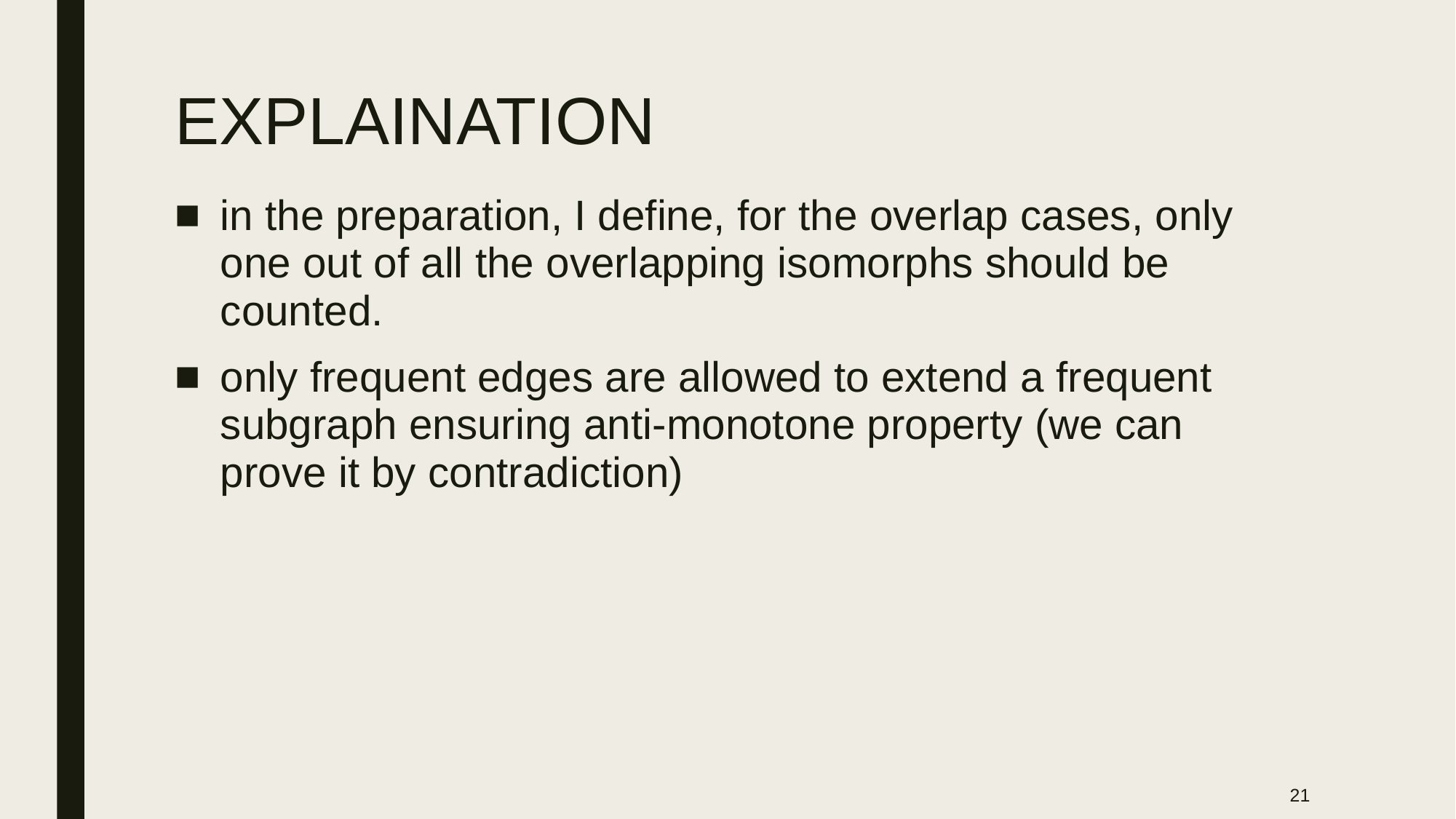

# EXPLAINATION
in the preparation, I define, for the overlap cases, only one out of all the overlapping isomorphs should be counted.
only frequent edges are allowed to extend a frequent subgraph ensuring anti-monotone property (we can prove it by contradiction)
21